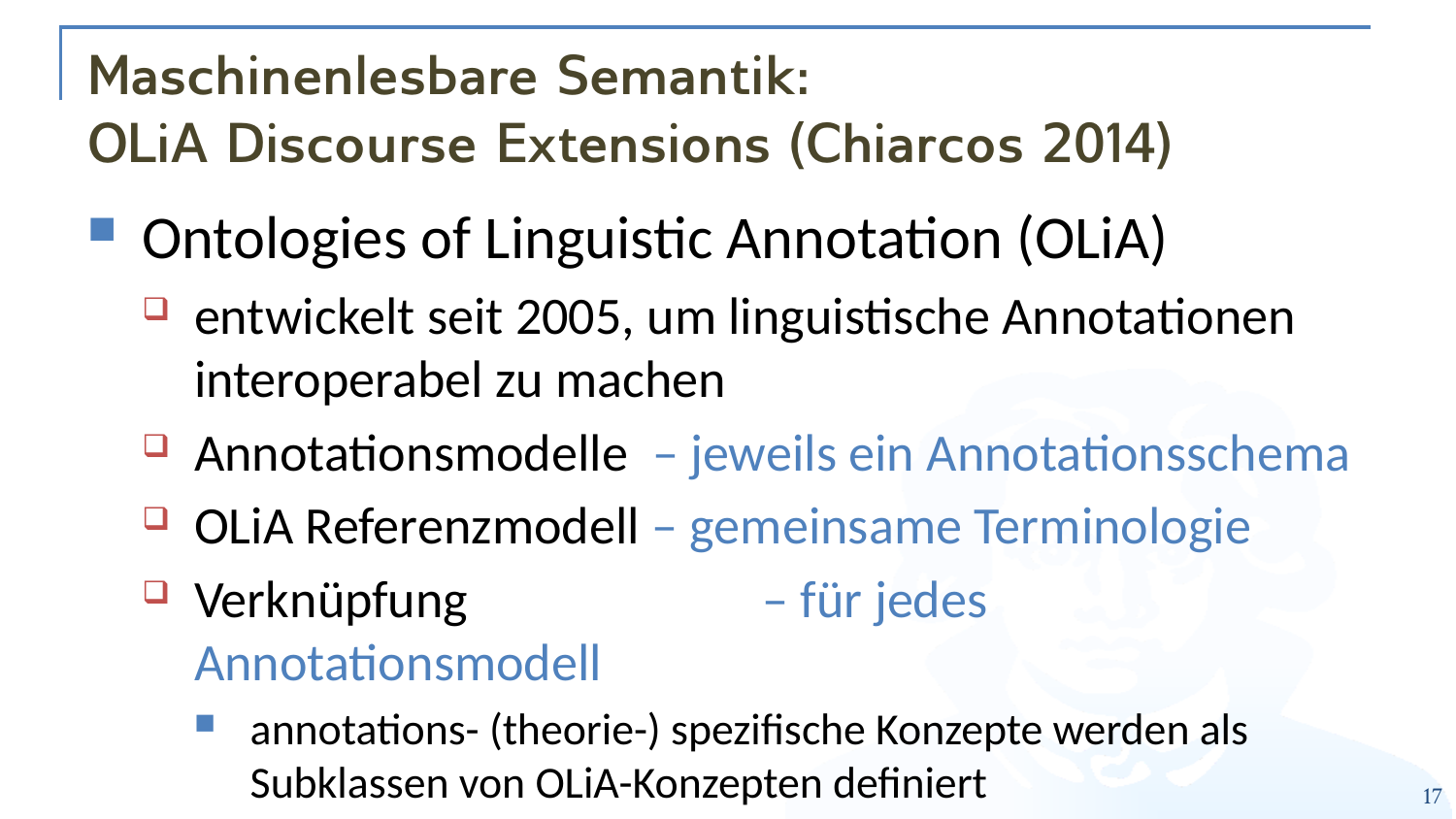

# Maschinenlesbare Semantik: OLiA Discourse Extensions (Chiarcos 2014)
Ontologies of Linguistic Annotation (OLiA)
entwickelt seit 2005, um linguistische Annotationen interoperabel zu machen
Annotationsmodelle  – jeweils ein Annotationsschema
OLiA Referenzmodell – gemeinsame Terminologie
Verknüpfung 	 – für jedes Annotationsmodell
annotations- (theorie-) spezifische Konzepte werden als Subklassen von OLiA-Konzepten definiert
17